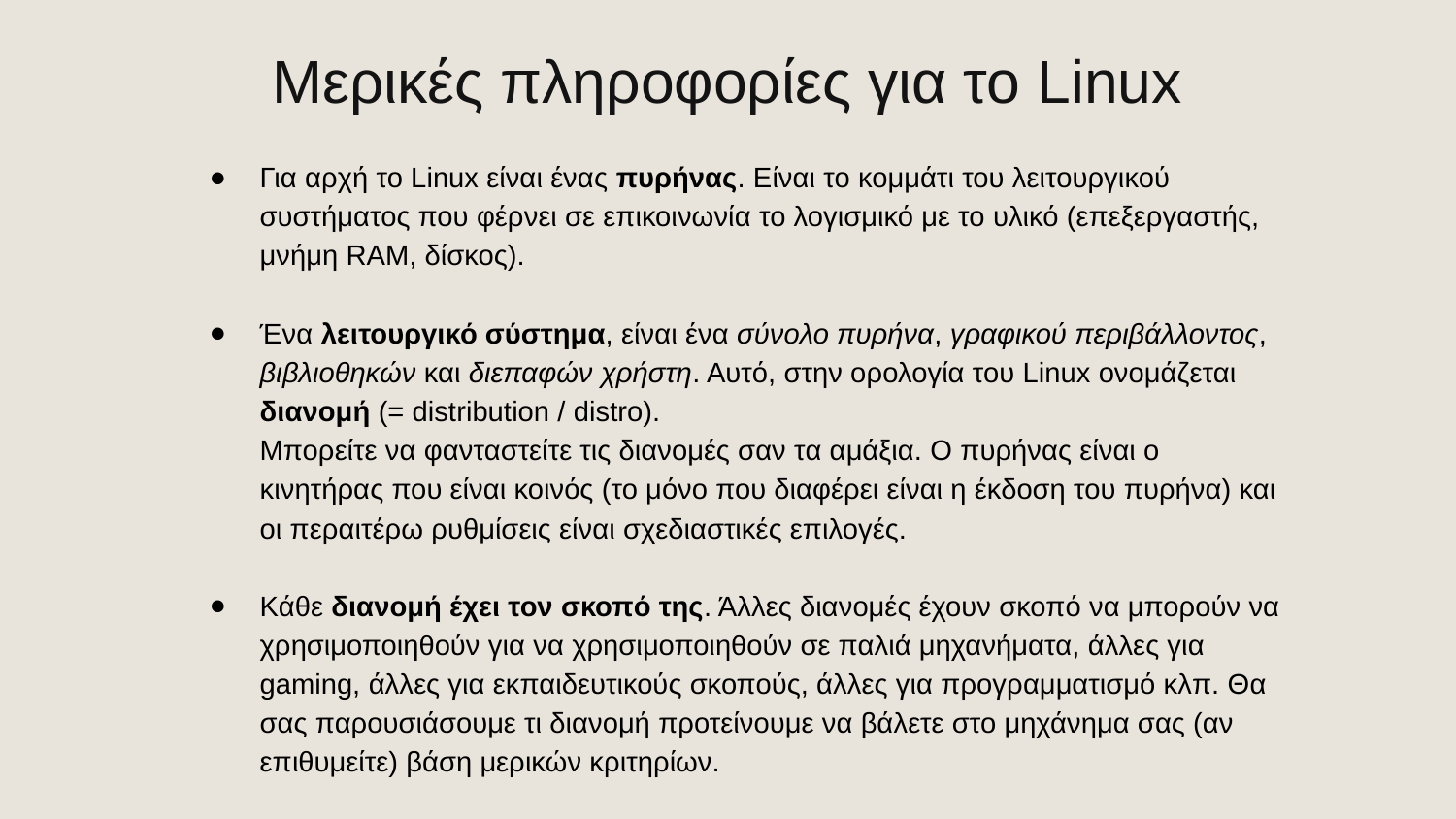

Μερικές πληροφορίες για το Linux
Για αρχή το Linux είναι ένας πυρήνας. Είναι το κομμάτι του λειτουργικού συστήματος που φέρνει σε επικοινωνία το λογισμικό με το υλικό (επεξεργαστής, μνήμη RAM, δίσκος).

Ένα λειτουργικό σύστημα, είναι ένα σύνολο πυρήνα, γραφικού περιβάλλοντος, βιβλιοθηκών και διεπαφών χρήστη. Αυτό, στην ορολογία του Linux ονομάζεται διανομή (= distribution / distro).
Μπορείτε να φανταστείτε τις διανομές σαν τα αμάξια. Ο πυρήνας είναι ο  κινητήρας που είναι κοινός (το μόνο που διαφέρει είναι η έκδοση του πυρήνα) και οι περαιτέρω ρυθμίσεις είναι σχεδιαστικές επιλογές.

Κάθε διανομή έχει τον σκοπό της. Άλλες διανομές έχουν σκοπό να μπορούν να χρησιμοποιηθούν για να χρησιμοποιηθούν σε παλιά μηχανήματα, άλλες για gaming, άλλες για εκπαιδευτικούς σκοπούς, άλλες για προγραμματισμό κλπ. Θα σας παρουσιάσουμε τι διανομή προτείνουμε να βάλετε στο μηχάνημα σας (αν επιθυμείτε) βάση μερικών κριτηρίων.